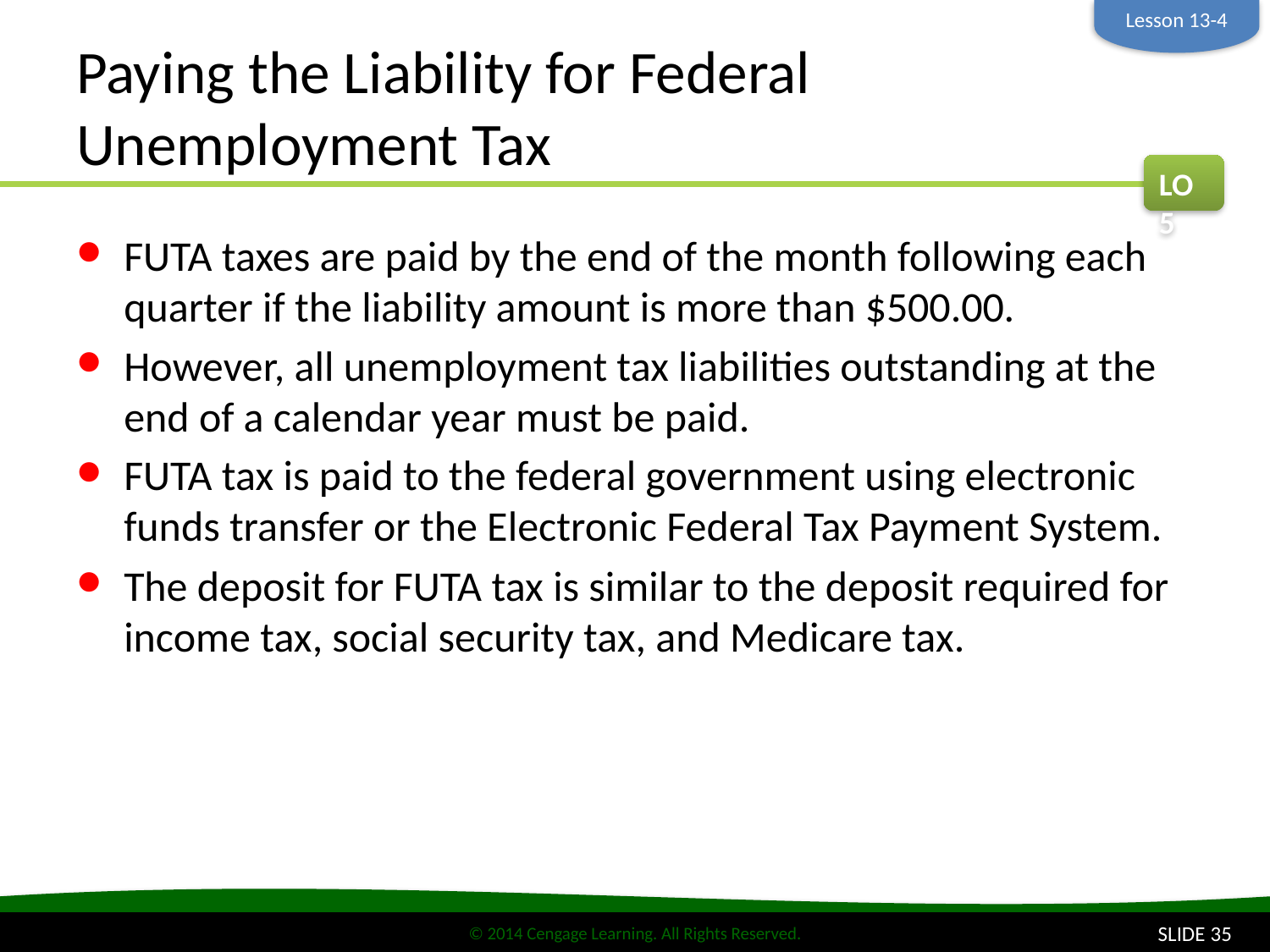

Lesson 13-4

# Paying the Liability for Federal Unemployment Tax
LO5
FUTA taxes are paid by the end of the month following each quarter if the liability amount is more than $500.00.
However, all unemployment tax liabilities outstanding at the end of a calendar year must be paid.
FUTA tax is paid to the federal government using electronic funds transfer or the Electronic Federal Tax Payment System.
The deposit for FUTA tax is similar to the deposit required for income tax, social security tax, and Medicare tax.
SLIDE 35